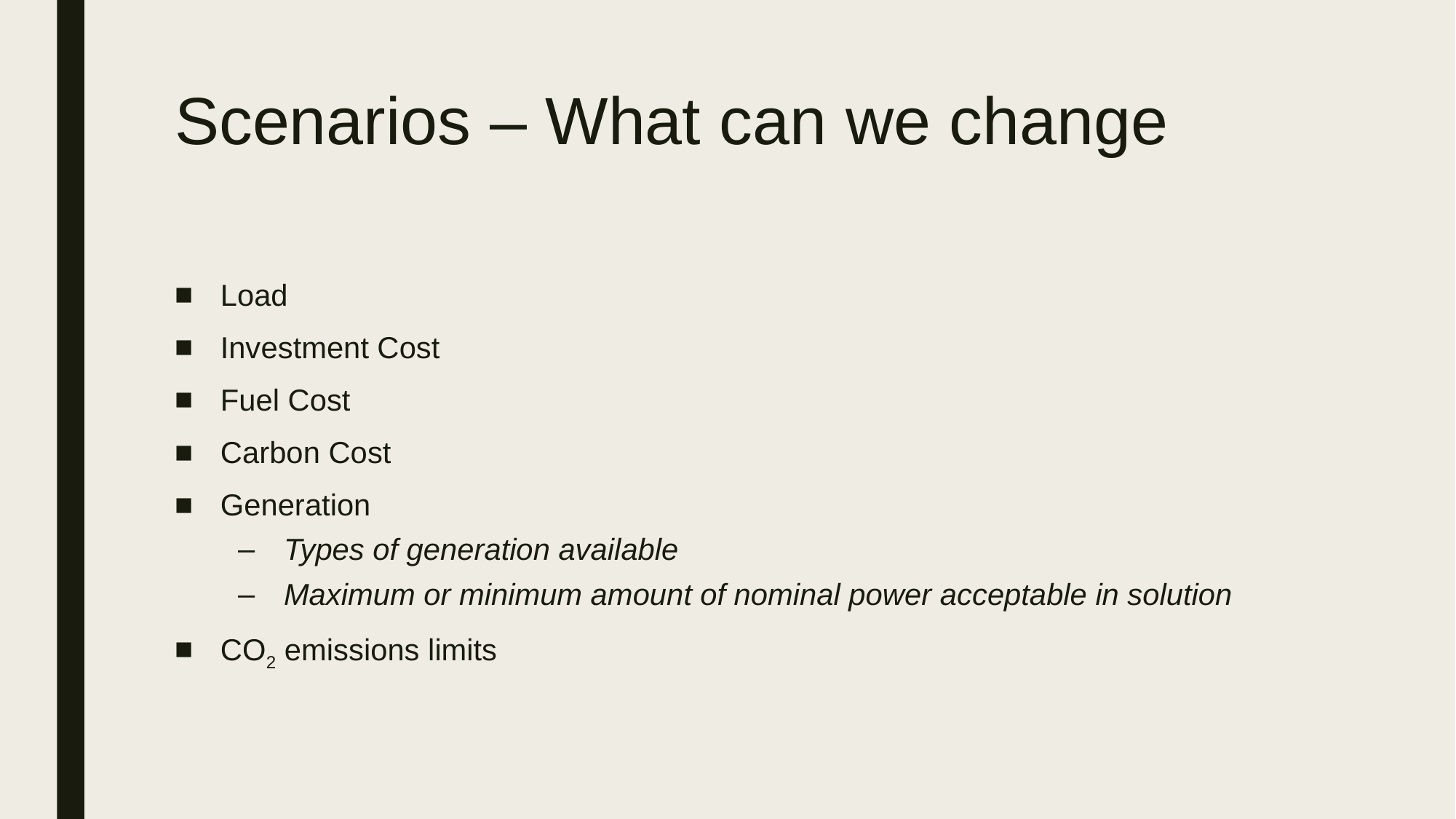

# Scenarios – What can we change
Load
Investment Cost
Fuel Cost
Carbon Cost
Generation
Types of generation available
Maximum or minimum amount of nominal power acceptable in solution
CO2 emissions limits